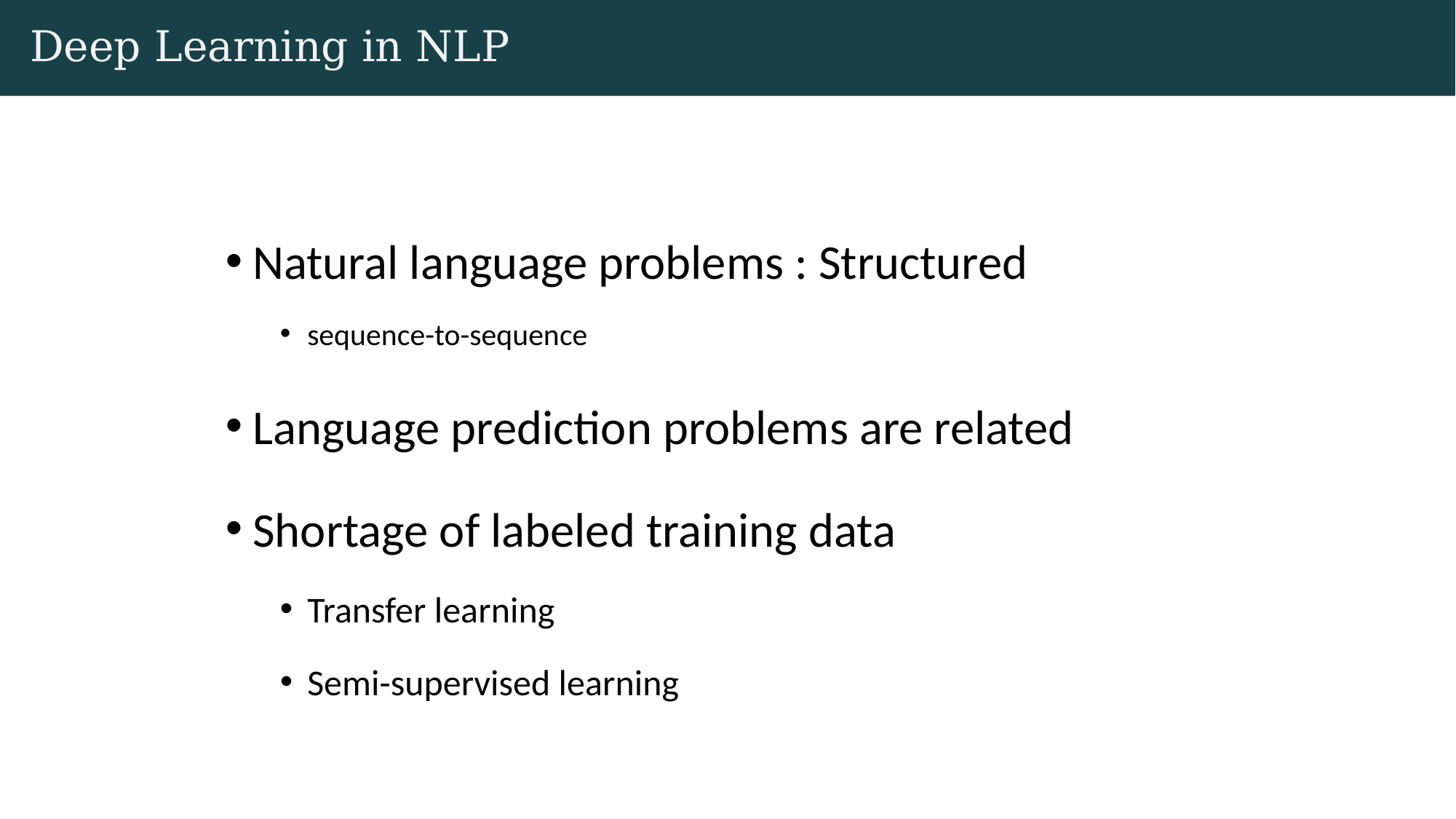

# Deep Learning in NLP
Natural language problems : Structured
sequence-to-sequence
Language prediction problems are related
Shortage of labeled training data
Transfer learning
Semi-supervised learning